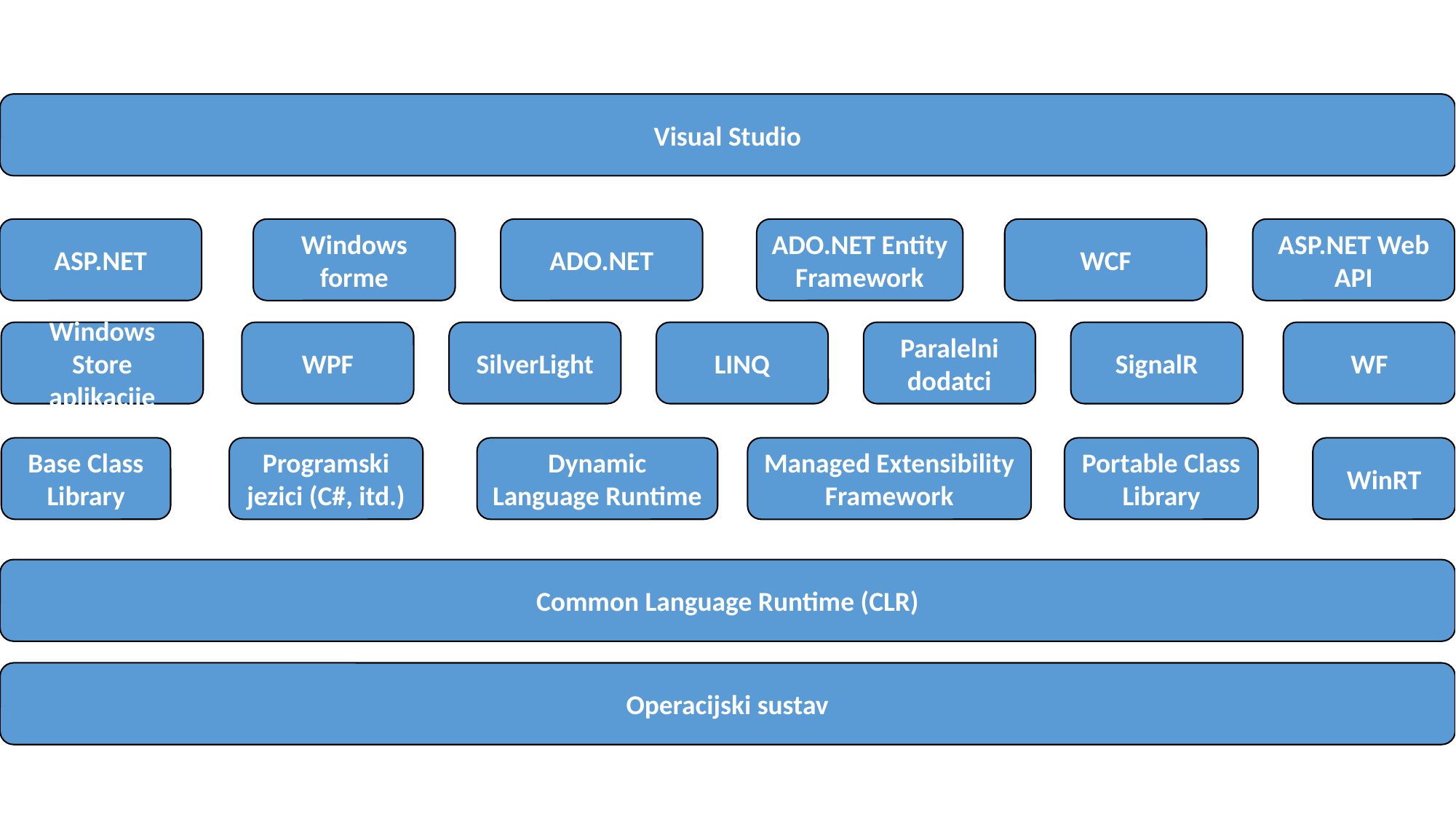

Visual Studio
ASP.NET
Windows forme
ADO.NET
ADO.NET Entity Framework
WCF
ASP.NET Web API
Windows Store aplikacije
WPF
SilverLight
LINQ
Paralelni dodatci
SignalR
WF
Base Class Library
Programski jezici (C#, itd.)
Dynamic Language Runtime
Managed Extensibility Framework
Portable Class Library
WinRT
Common Language Runtime (CLR)
Operacijski sustav